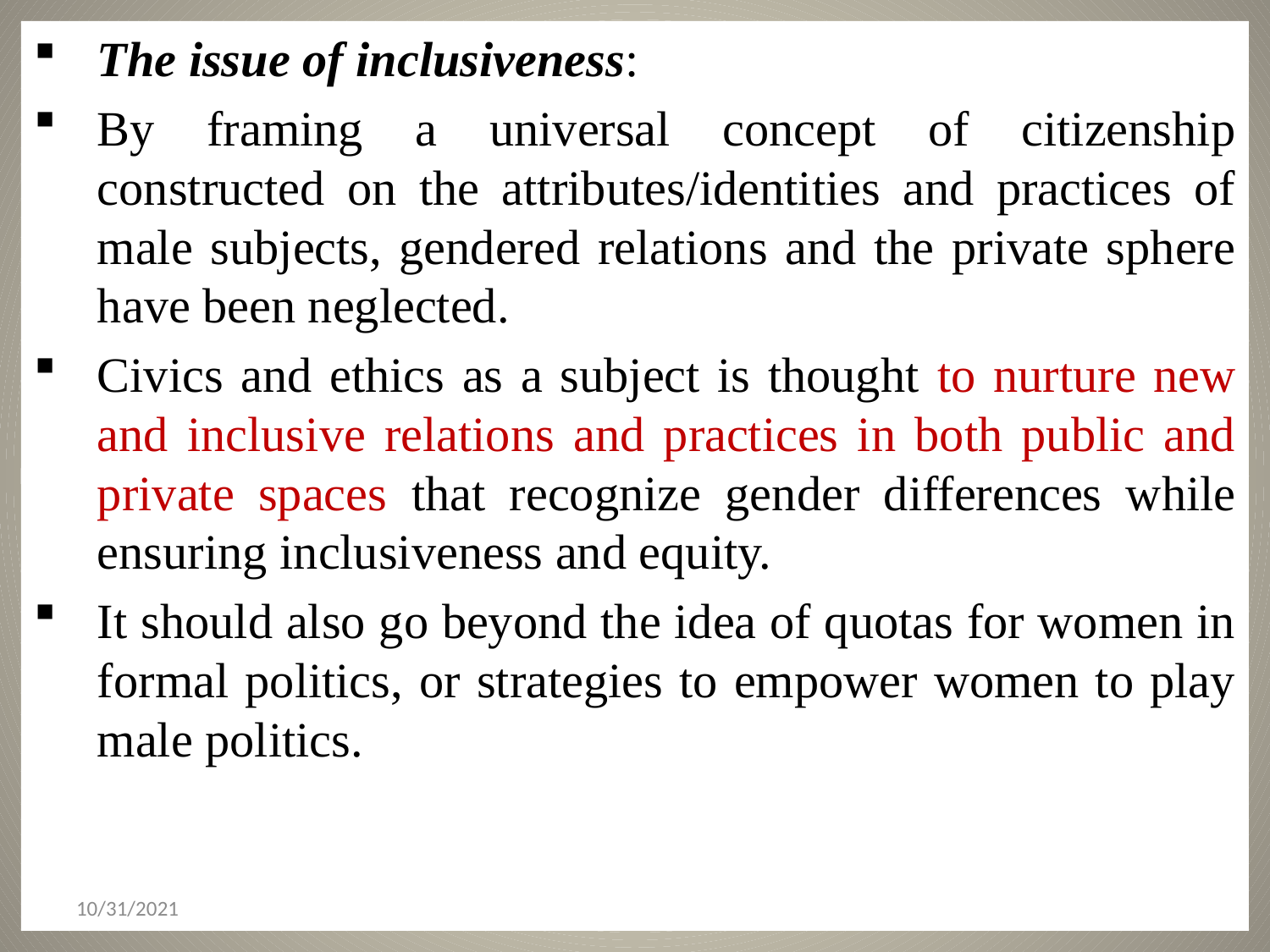

The issue of inclusiveness:
By framing a universal concept of citizenship constructed on the attributes/identities and practices of male subjects, gendered relations and the private sphere have been neglected.
Civics and ethics as a subject is thought to nurture new and inclusive relations and practices in both public and private spaces that recognize gender differences while ensuring inclusiveness and equity.
It should also go beyond the idea of quotas for women in formal politics, or strategies to empower women to play male politics.
10/31/2021
21